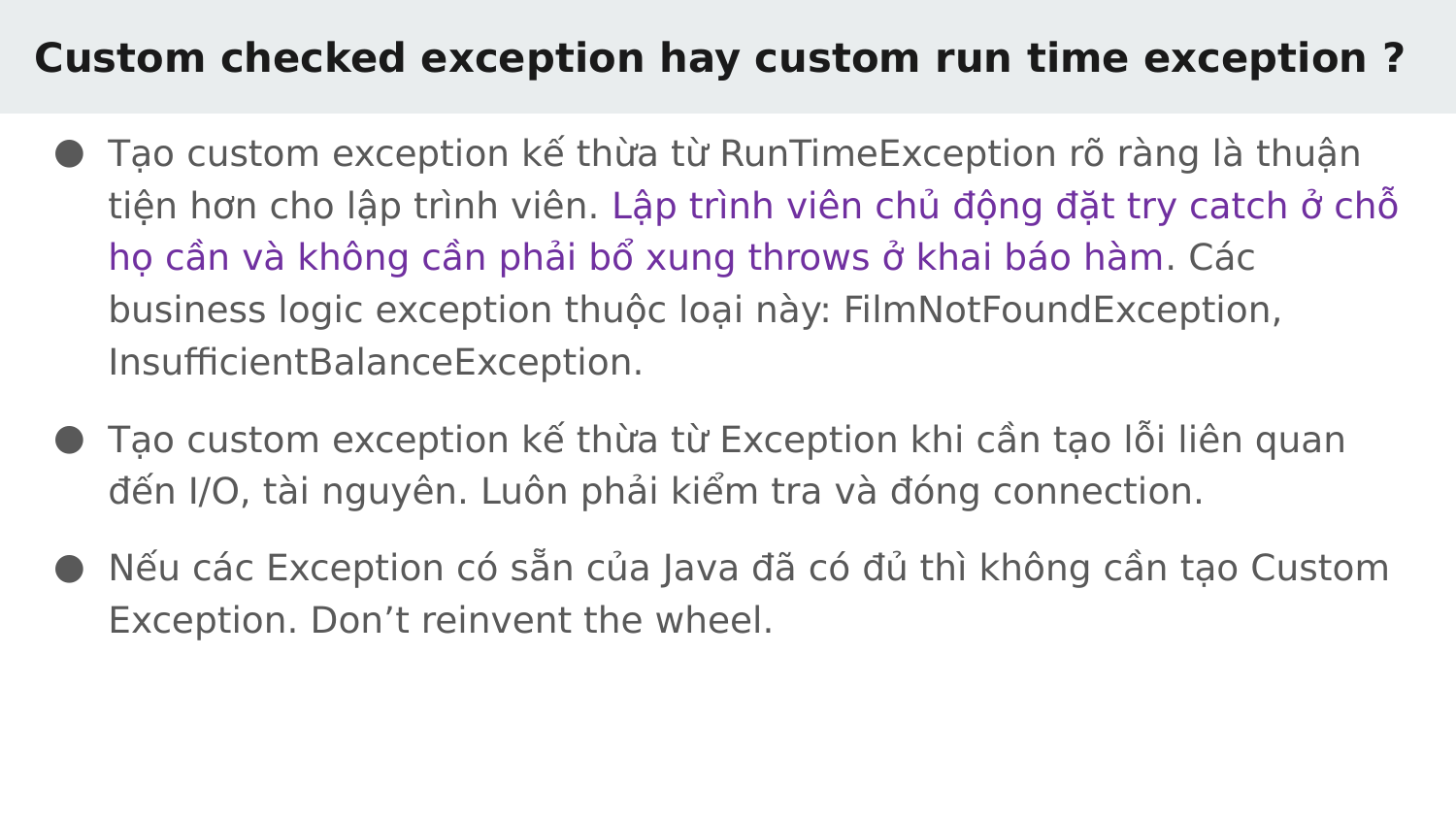

# Custom checked exception hay custom run time exception ?
Tạo custom exception kế thừa từ RunTimeException rõ ràng là thuận tiện hơn cho lập trình viên. Lập trình viên chủ động đặt try catch ở chỗ họ cần và không cần phải bổ xung throws ở khai báo hàm. Các business logic exception thuộc loại này: FilmNotFoundException, InsufficientBalanceException.
Tạo custom exception kế thừa từ Exception khi cần tạo lỗi liên quan đến I/O, tài nguyên. Luôn phải kiểm tra và đóng connection.
Nếu các Exception có sẵn của Java đã có đủ thì không cần tạo Custom Exception. Don’t reinvent the wheel.